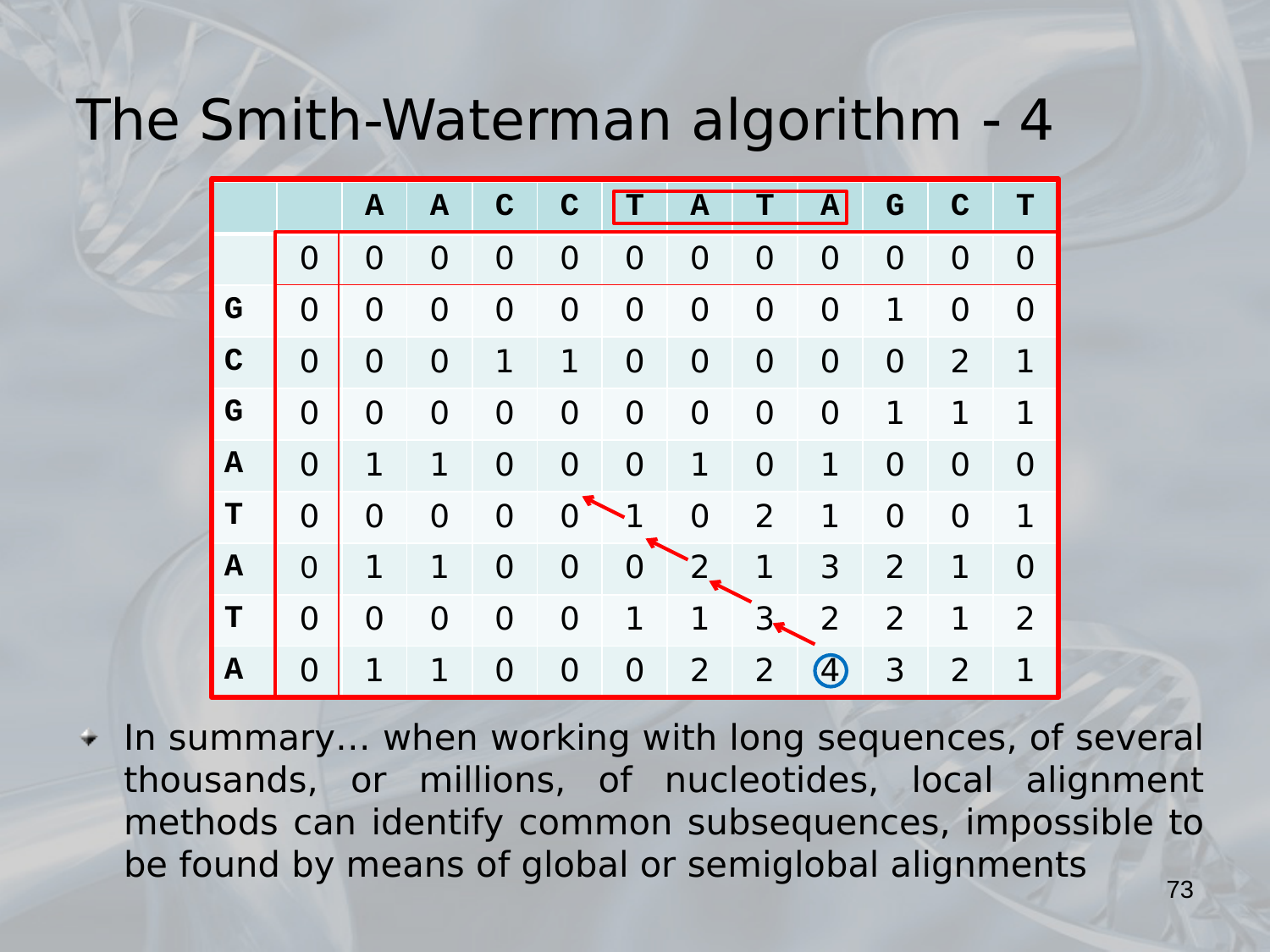

The Smith-Waterman algorithm − 4

|  |  | A | A | C | C | T | A | T | A | G | C | T |
| --- | --- | --- | --- | --- | --- | --- | --- | --- | --- | --- | --- | --- |
|  | 0 | 0 | 0 | 0 | 0 | 0 | 0 | 0 | 0 | 0 | 0 | 0 |
| G | 0 | 0 | 0 | 0 | 0 | 0 | 0 | 0 | 0 | 1 | 0 | 0 |
| C | 0 | 0 | 0 | 1 | 1 | 0 | 0 | 0 | 0 | 0 | 2 | 1 |
| G | 0 | 0 | 0 | 0 | 0 | 0 | 0 | 0 | 0 | 1 | 1 | 1 |
| A | 0 | 1 | 1 | 0 | 0 | 0 | 1 | 0 | 1 | 0 | 0 | 0 |
| T | 0 | 0 | 0 | 0 | 0 | 1 | 0 | 2 | 1 | 0 | 0 | 1 |
| A | 0 | 1 | 1 | 0 | 0 | 0 | 2 | 1 | 3 | 2 | 1 | 0 |
| T | 0 | 0 | 0 | 0 | 0 | 1 | 1 | 3 | 2 | 2 | 1 | 2 |
| A | 0 | 1 | 1 | 0 | 0 | 0 | 2 | 2 | 4 | 3 | 2 | 1 |

In summary… when working with long sequences, of several thousands, or millions, of nucleotides, local alignment methods can identify common subsequences, impossible to be found by means of global or semiglobal alignments
73